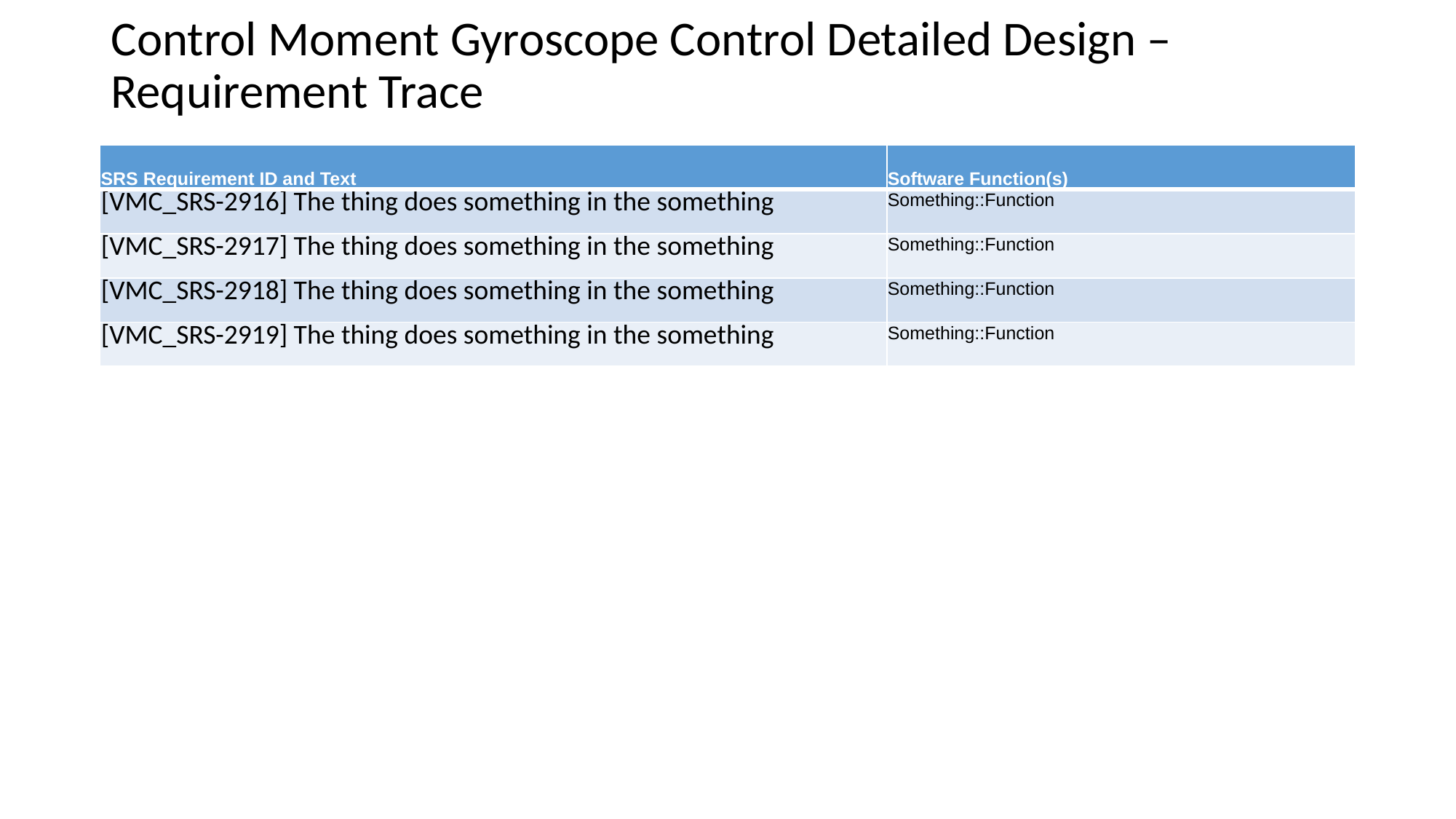

# Control Moment Gyroscope Control Detailed Design – Requirement Trace
| SRS Requirement ID and Text | Software Function(s) |
| --- | --- |
| [VMC\_SRS-2916] The thing does something in the something | Something::Function |
| [VMC\_SRS-2917] The thing does something in the something | Something::Function |
| [VMC\_SRS-2918] The thing does something in the something | Something::Function |
| [VMC\_SRS-2919] The thing does something in the something | Something::Function |